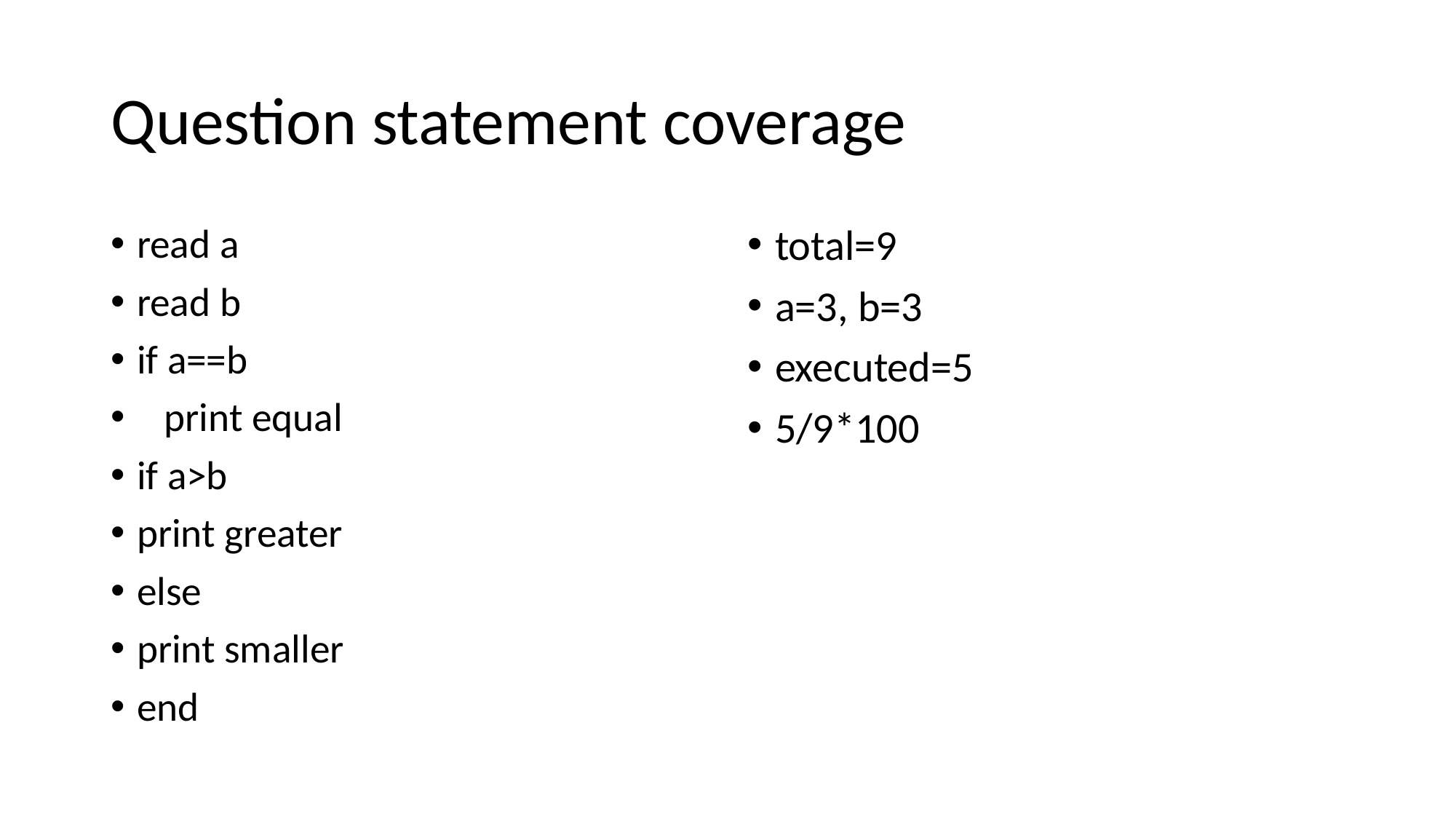

# Question statement coverage
read a
read b
if a==b
   print equal
if a>b
print greater
else
print smaller
end
total=9
a=3, b=3
executed=5
5/9*100